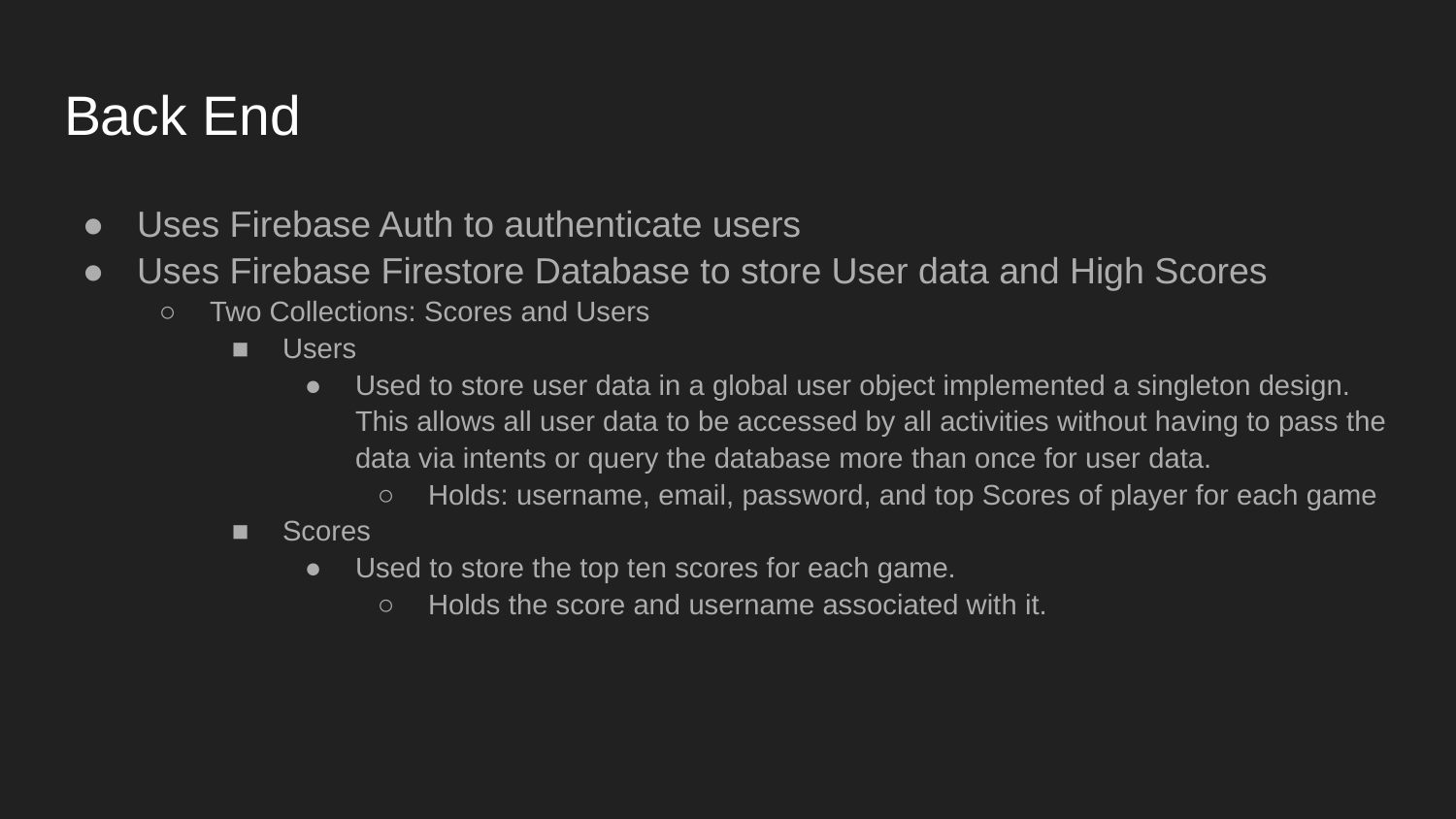

# Back End
Uses Firebase Auth to authenticate users
Uses Firebase Firestore Database to store User data and High Scores
Two Collections: Scores and Users
Users
Used to store user data in a global user object implemented a singleton design. This allows all user data to be accessed by all activities without having to pass the data via intents or query the database more than once for user data.
Holds: username, email, password, and top Scores of player for each game
Scores
Used to store the top ten scores for each game.
Holds the score and username associated with it.